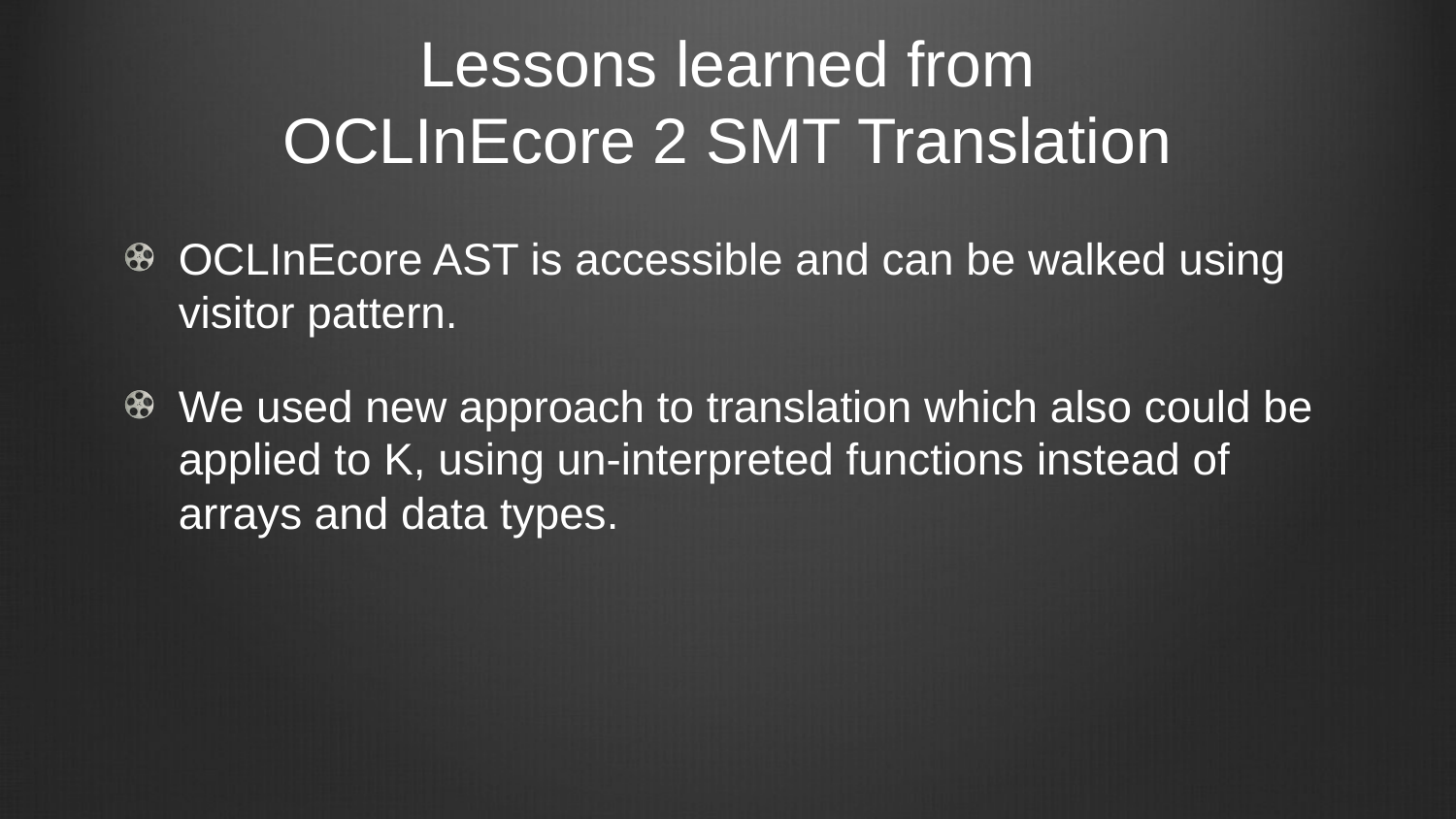

# Lessons learned from OCLInEcore 2 SMT Translation
OCLInEcore AST is accessible and can be walked using visitor pattern.
We used new approach to translation which also could be applied to K, using un-interpreted functions instead of arrays and data types.